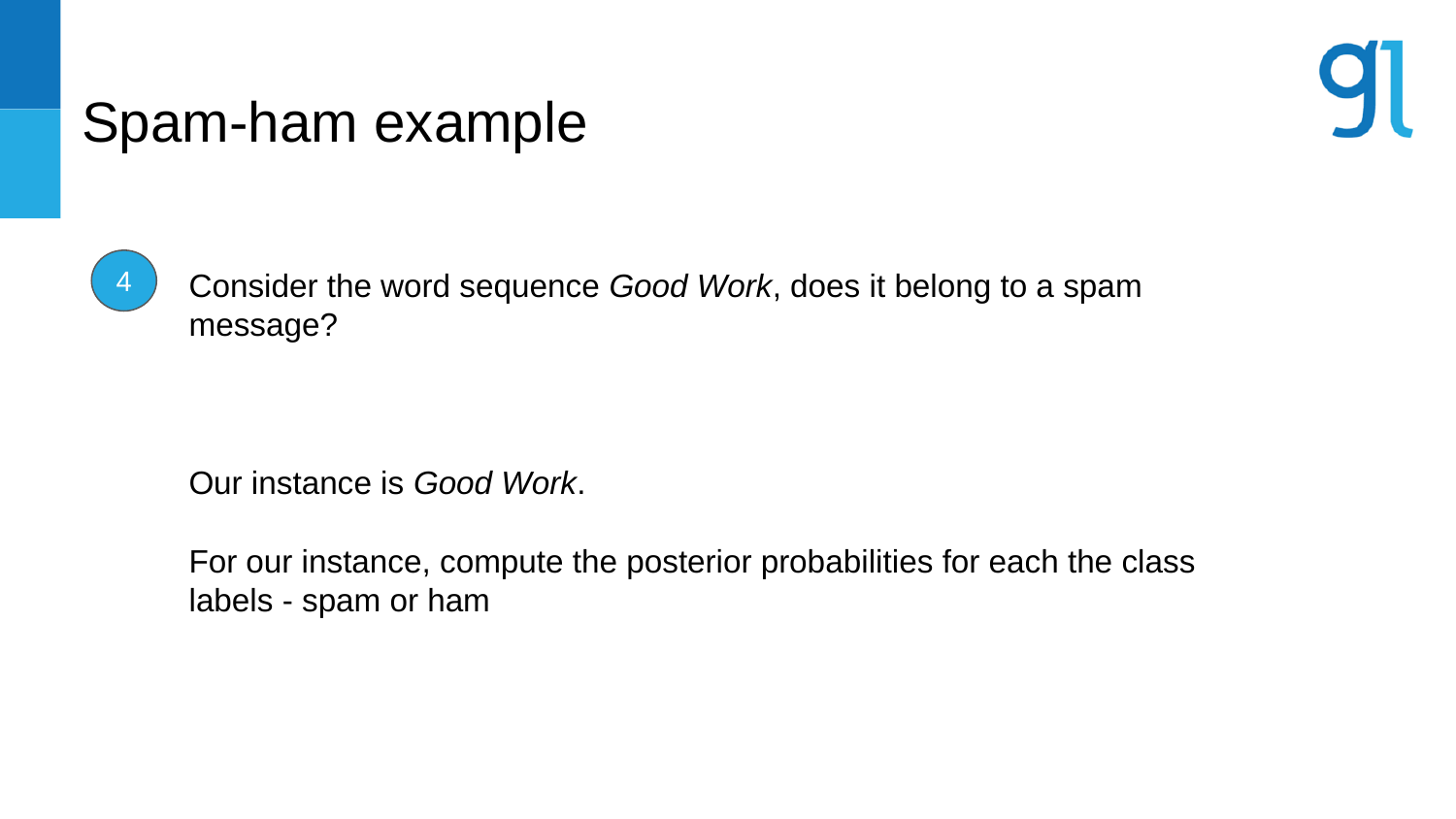

# Spam-ham example
4
Consider the word sequence Good Work, does it belong to a spam message?

Our instance is Good Work.
For our instance, compute the posterior probabilities for each the class labels - spam or ham